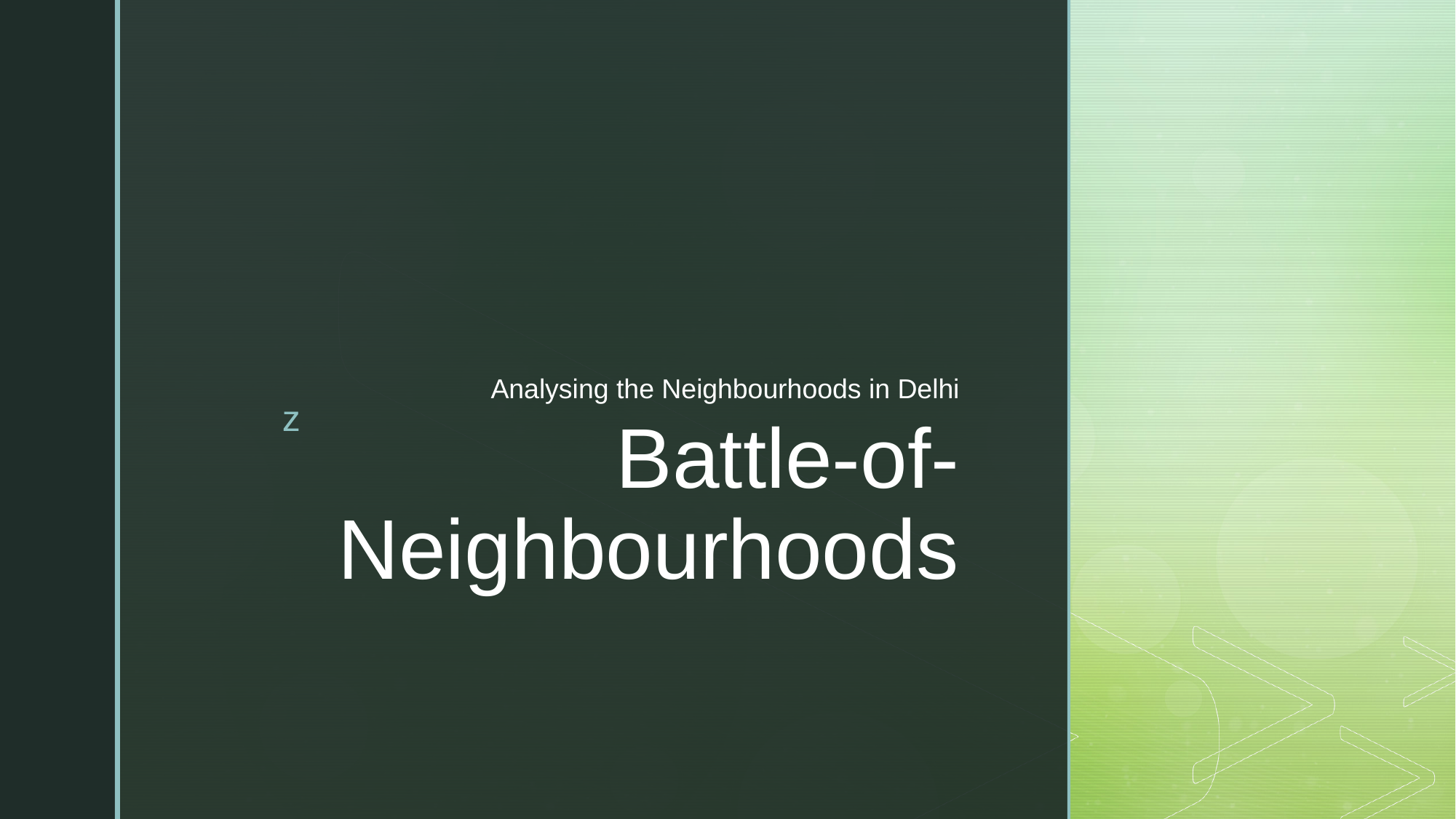

Analysing the Neighbourhoods in Delhi
# Battle-of-Neighbourhoods